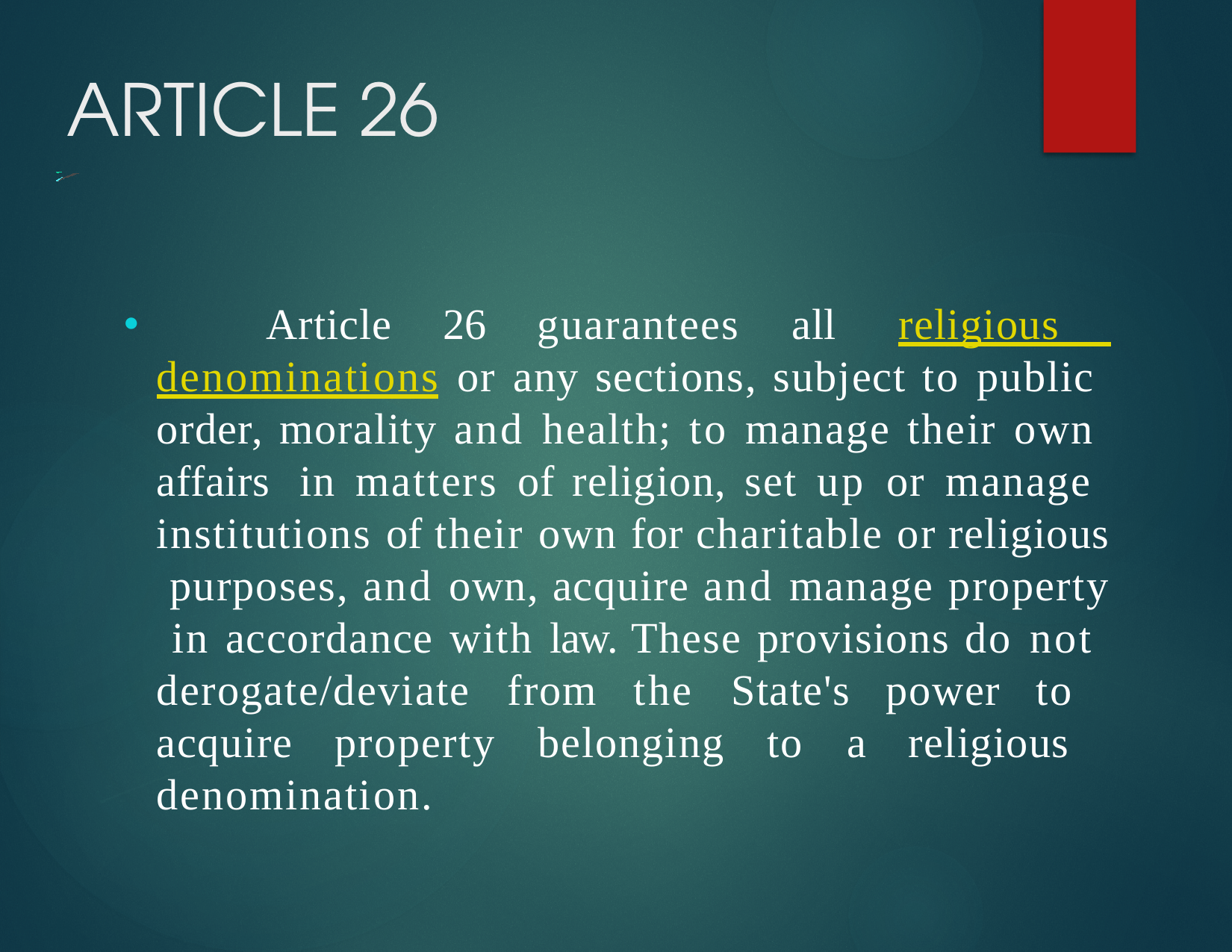

# ARTICLE	26

	Article 26 guarantees all religious  denominations or any sections, subject to public  order, morality and health; to manage their own  affairs in matters of religion, set up or manage  institutions of their own for charitable or religious  purposes, and own, acquire and manage property  in accordance with law. These provisions do not  derogate/deviate from the State's power to  acquire property belonging to a religious  denomination.